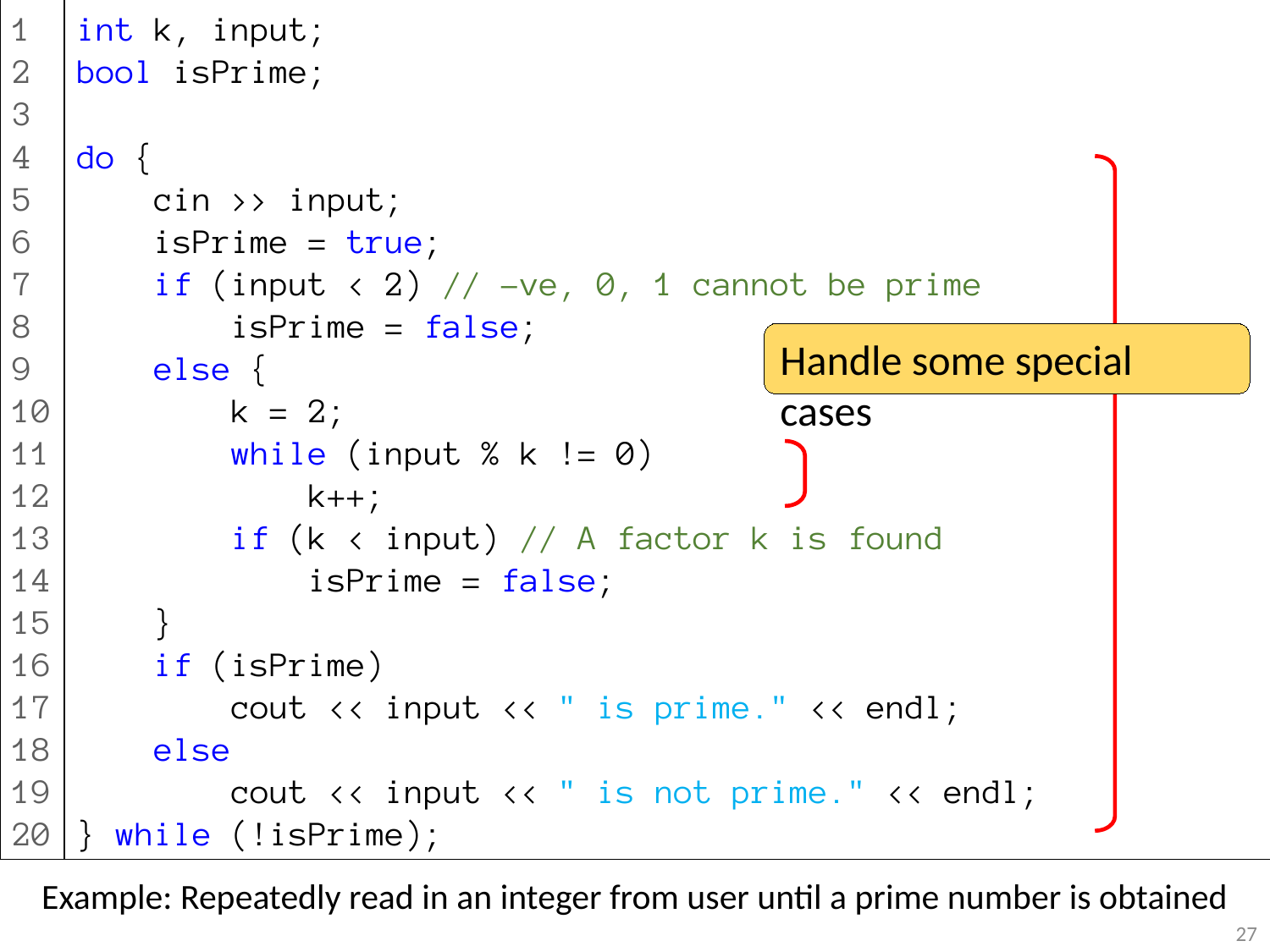

1
2
3
4
5
6
7
8
9
10
11
12
13
14
15
16
17
18
19
20
int k, input;
bool isPrime;

do {
    cin >> input;
    isPrime = true;
    if (input < 2) // -ve, 0, 1 cannot be prime
        isPrime = false;
    else {
        k = 2;
        while (input % k != 0)
            k++;
        if (k < input) // A factor k is found
            isPrime = false;
    }
    if (isPrime)
        cout << input << " is prime." << endl;
    else
        cout << input << " is not prime." << endl;
} while (!isPrime);

Handle some special cases

Example: Repeatedly read in an integer from user until a prime number is obtained
27